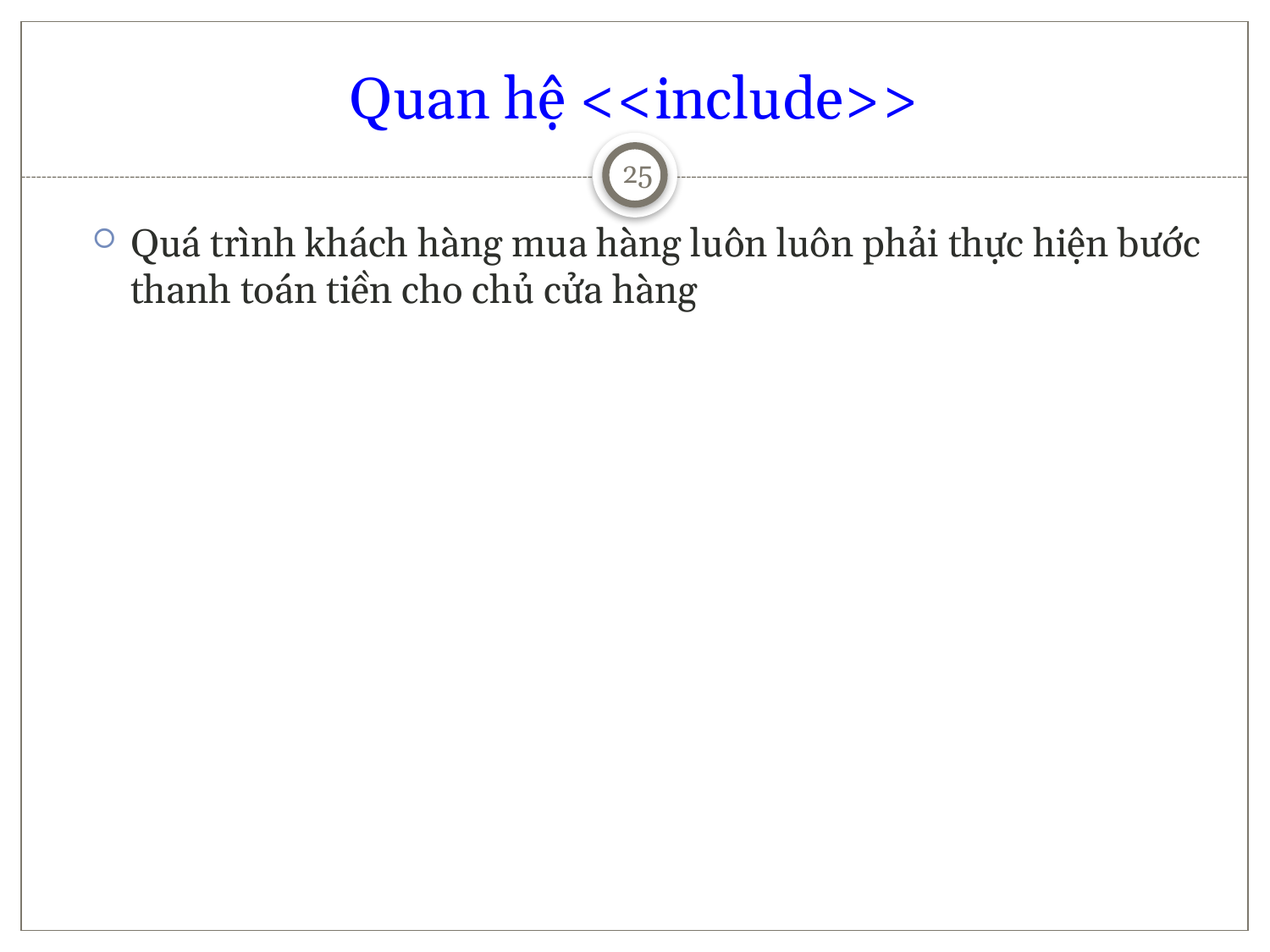

# Quan hệ <<include>>
25
Quá trình khách hàng mua hàng luôn luôn phải thực hiện bước thanh toán tiền cho chủ cửa hàng